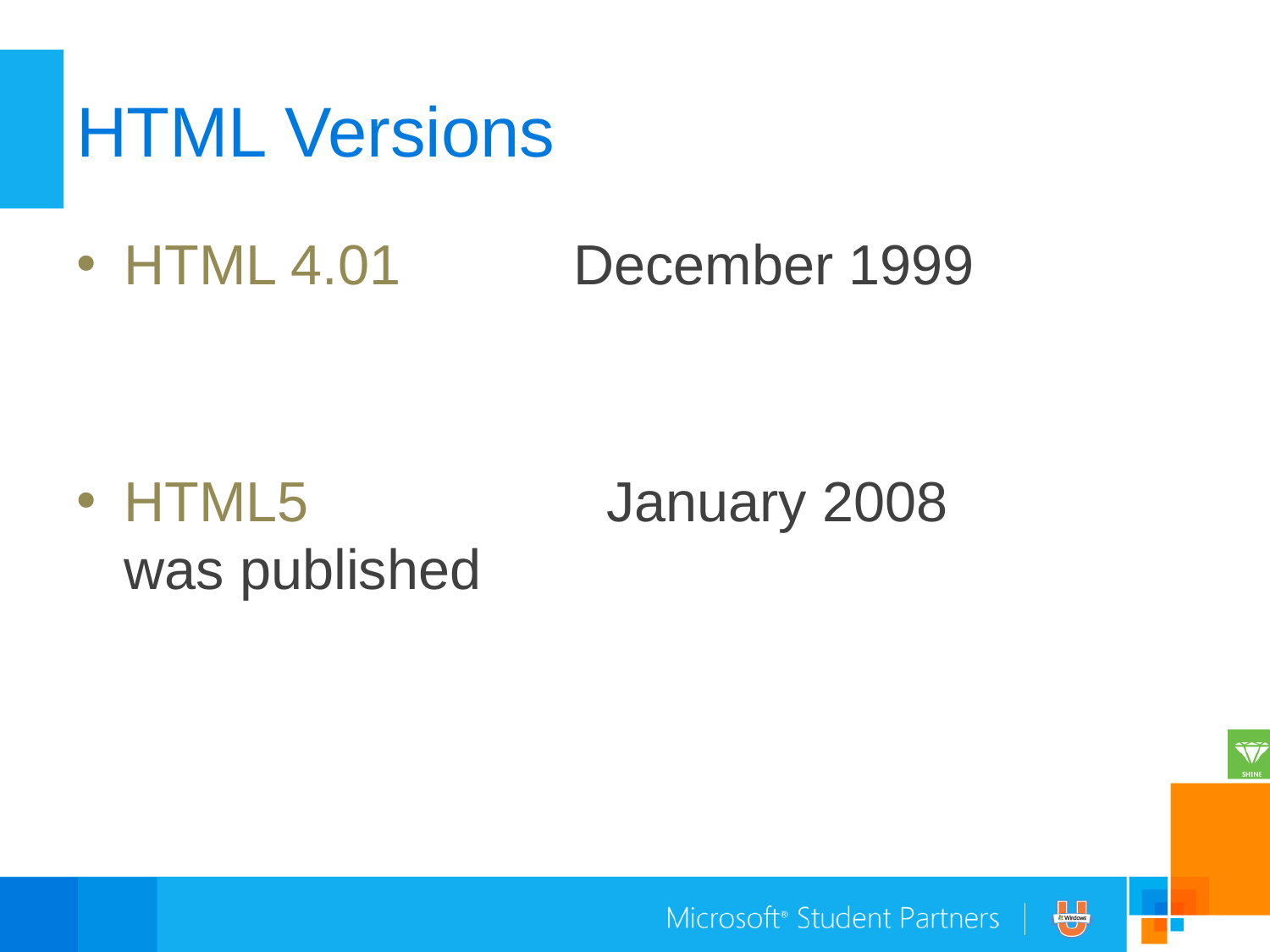

# HTML Versions
HTML 4.01           December 1999

HTML5                   January 2008          was published